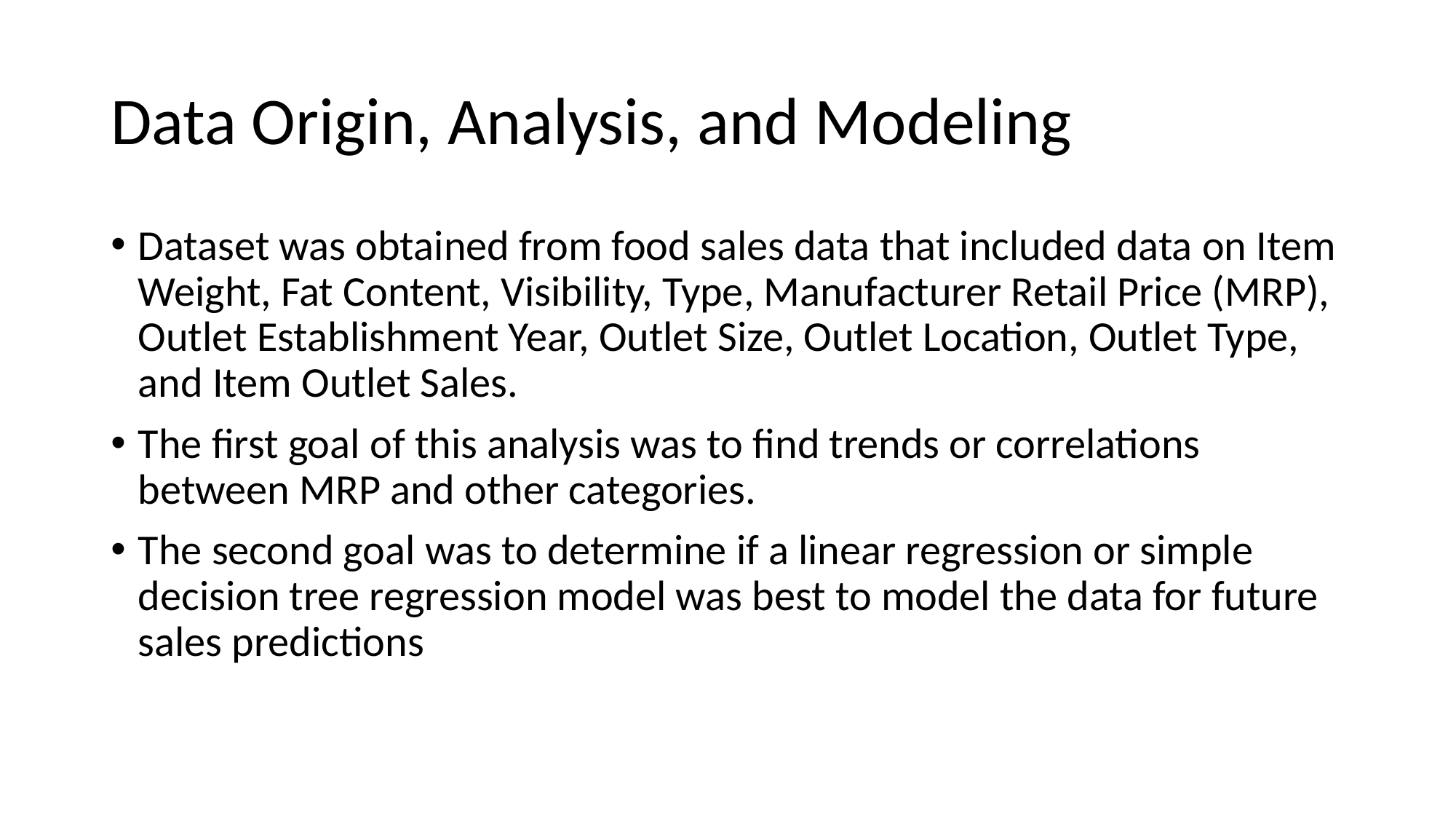

# Data Origin, Analysis, and Modeling
Dataset was obtained from food sales data that included data on Item Weight, Fat Content, Visibility, Type, Manufacturer Retail Price (MRP), Outlet Establishment Year, Outlet Size, Outlet Location, Outlet Type, and Item Outlet Sales.
The first goal of this analysis was to find trends or correlations between MRP and other categories.
The second goal was to determine if a linear regression or simple decision tree regression model was best to model the data for future sales predictions